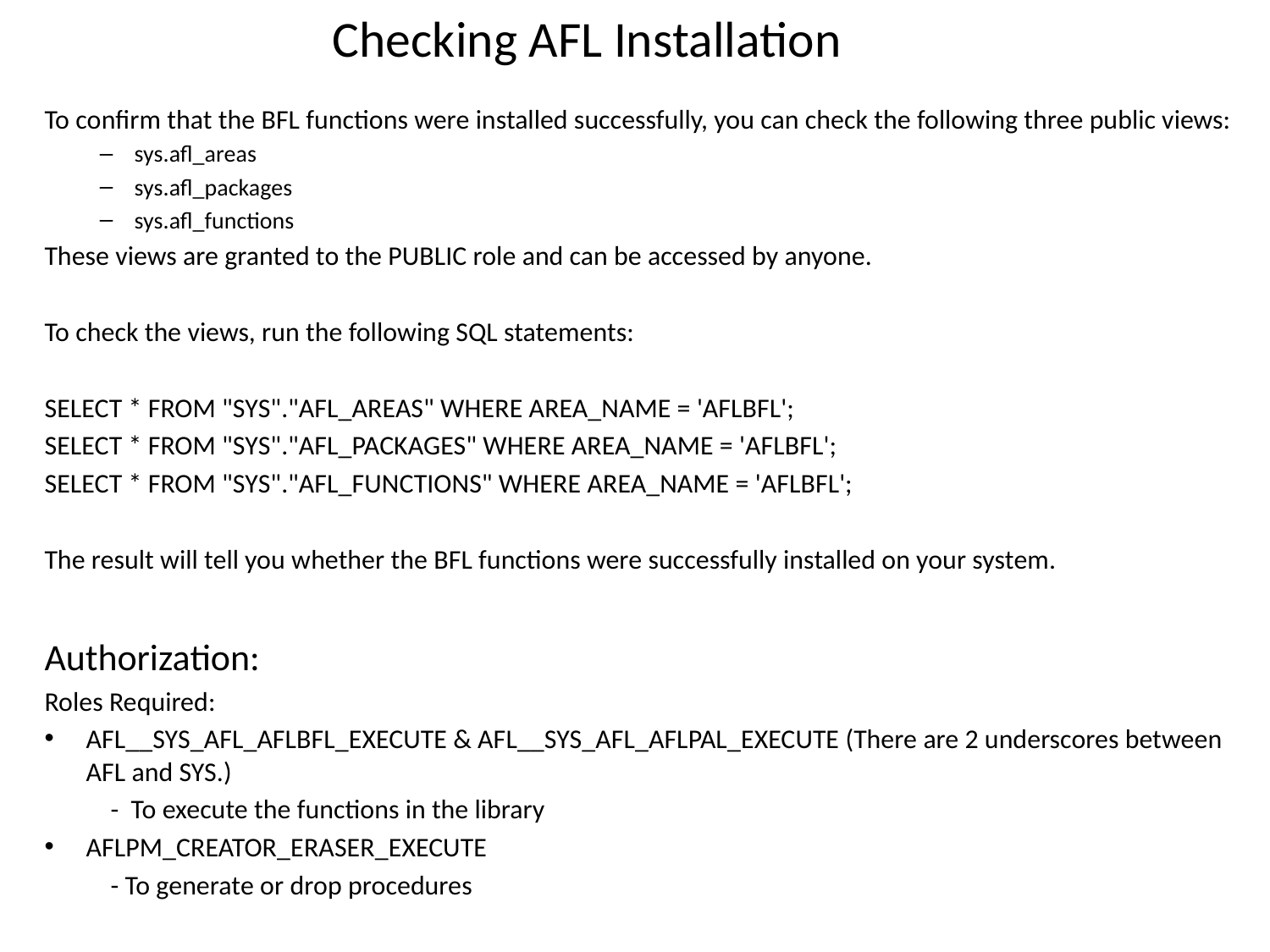

# Checking AFL Installation
To confirm that the BFL functions were installed successfully, you can check the following three public views:
sys.afl_areas
sys.afl_packages
sys.afl_functions
These views are granted to the PUBLIC role and can be accessed by anyone.

To check the views, run the following SQL statements:

SELECT * FROM "SYS"."AFL_AREAS" WHERE AREA_NAME = 'AFLBFL';
SELECT * FROM "SYS"."AFL_PACKAGES" WHERE AREA_NAME = 'AFLBFL';
SELECT * FROM "SYS"."AFL_FUNCTIONS" WHERE AREA_NAME = 'AFLBFL';

The result will tell you whether the BFL functions were successfully installed on your system.

Authorization:
Roles Required:
AFL__SYS_AFL_AFLBFL_EXECUTE & AFL__SYS_AFL_AFLPAL_EXECUTE (There are 2 underscores between AFL and SYS.)
	    -  To execute the functions in the library
AFLPM_CREATOR_ERASER_EXECUTE
	    - To generate or drop procedures